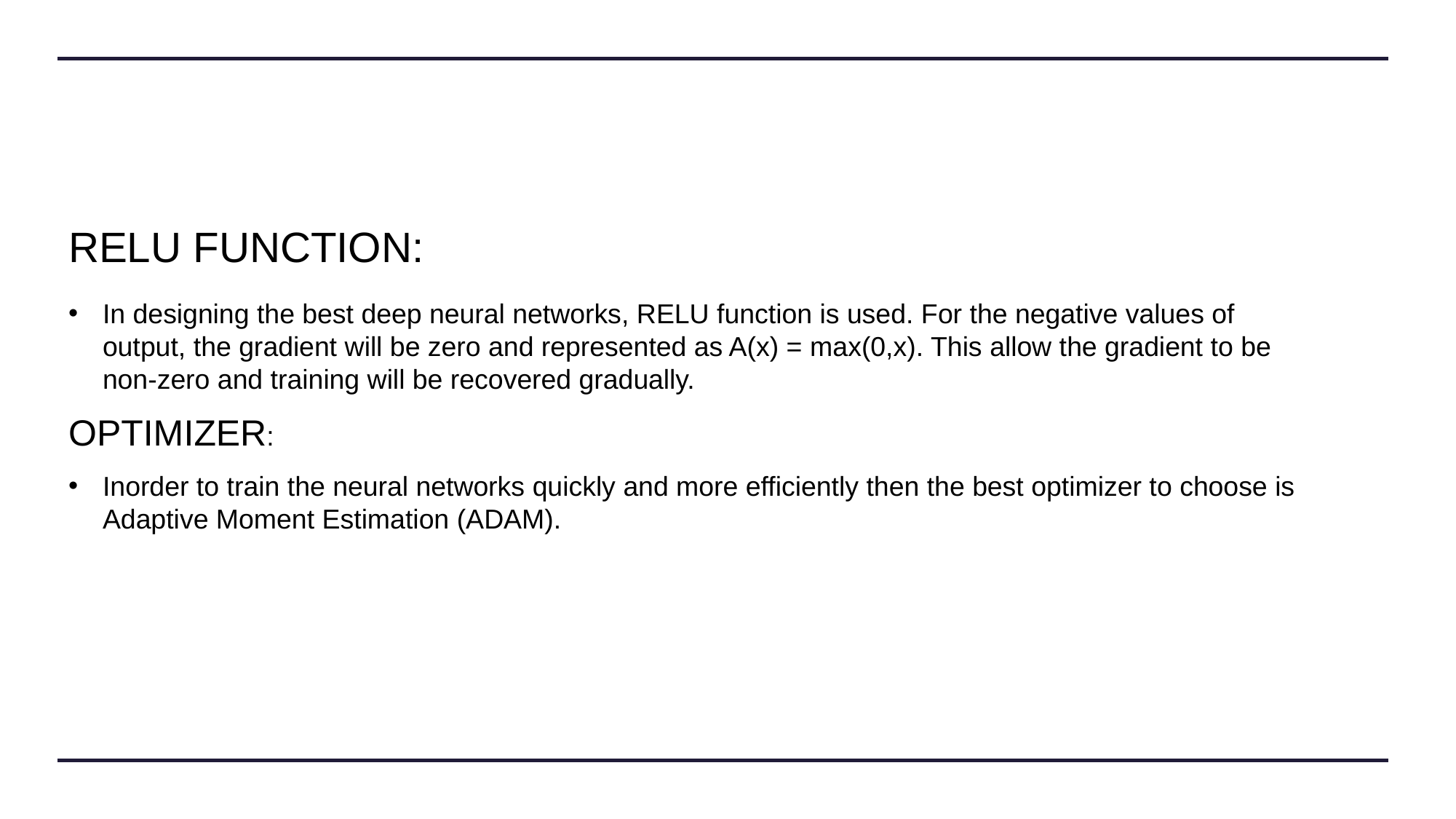

# RELU FUNCTION:
In designing the best deep neural networks, RELU function is used. For the negative values of output, the gradient will be zero and represented as A(x) = max(0,x). This allow the gradient to be non-zero and training will be recovered gradually.
OPTIMIZER:
Inorder to train the neural networks quickly and more efficiently then the best optimizer to choose is Adaptive Moment Estimation (ADAM).